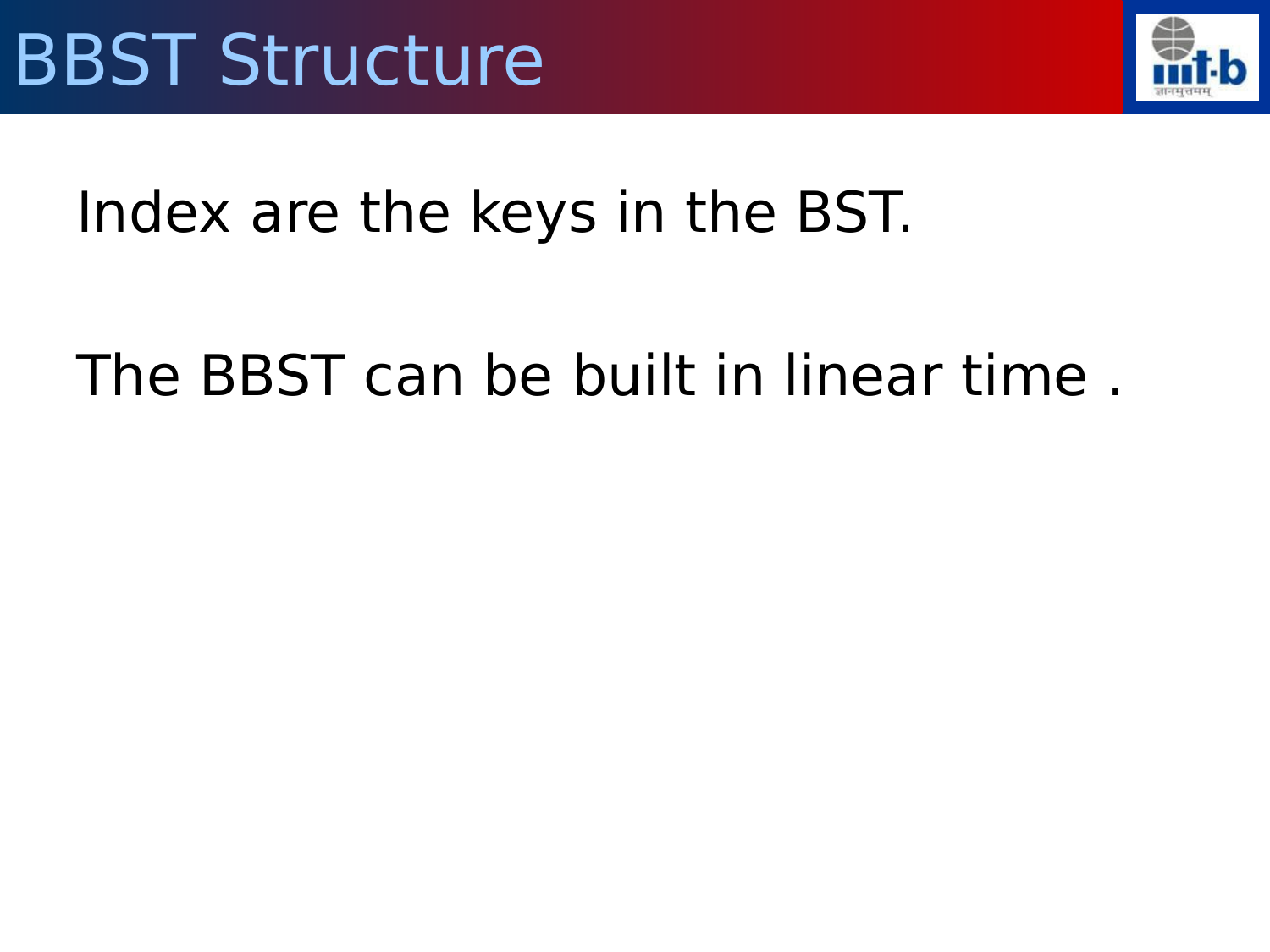

BBST Structure
Index are the keys in the BST.

The BBST can be built in linear time .